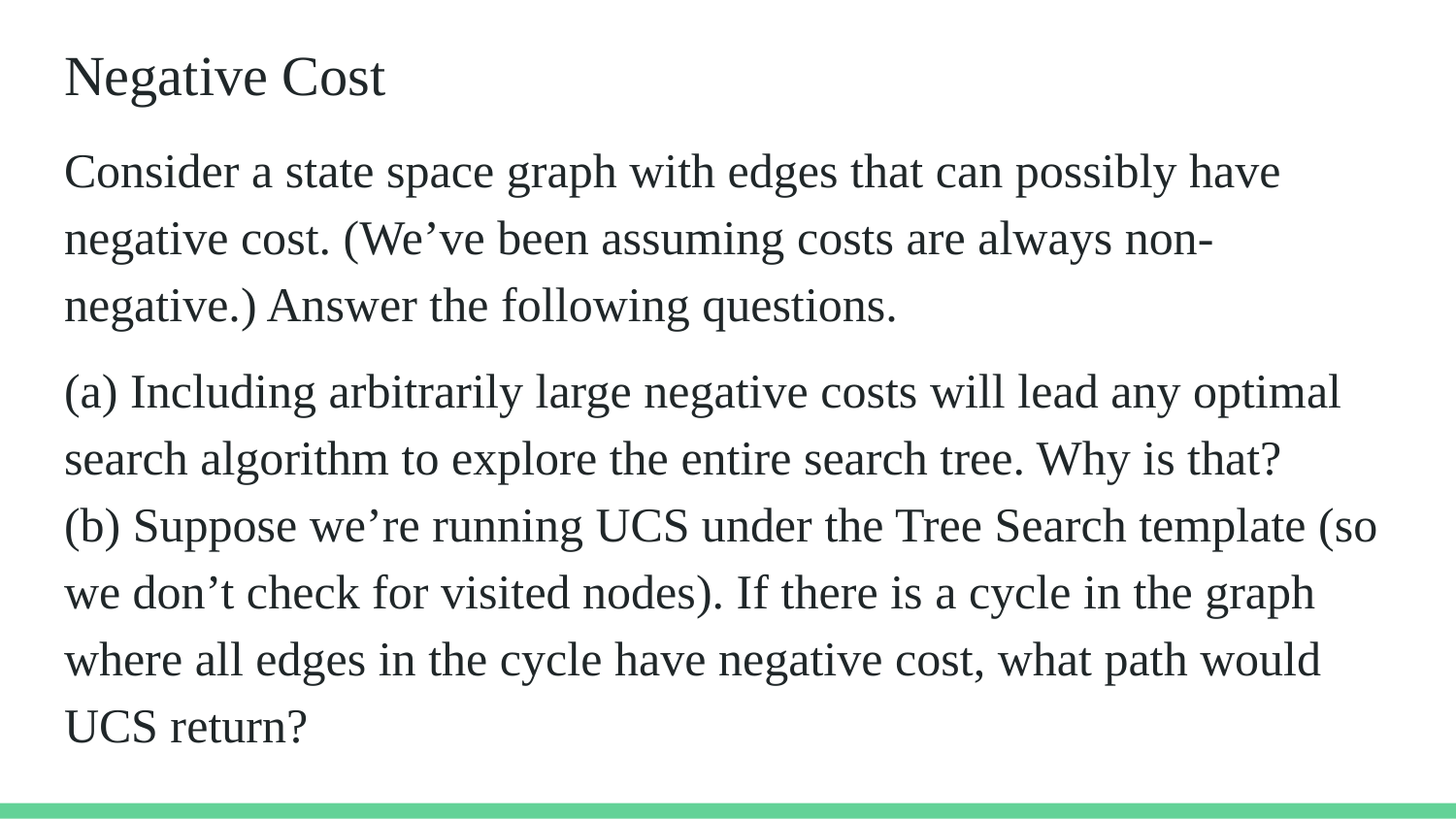

# Negative Cost
Consider a state space graph with edges that can possibly have negative cost. (We’ve been assuming costs are always non-negative.) Answer the following questions.
(a) Including arbitrarily large negative costs will lead any optimal search algorithm to explore the entire search tree. Why is that?
(b) Suppose we’re running UCS under the Tree Search template (so we don’t check for visited nodes). If there is a cycle in the graph where all edges in the cycle have negative cost, what path would UCS return?